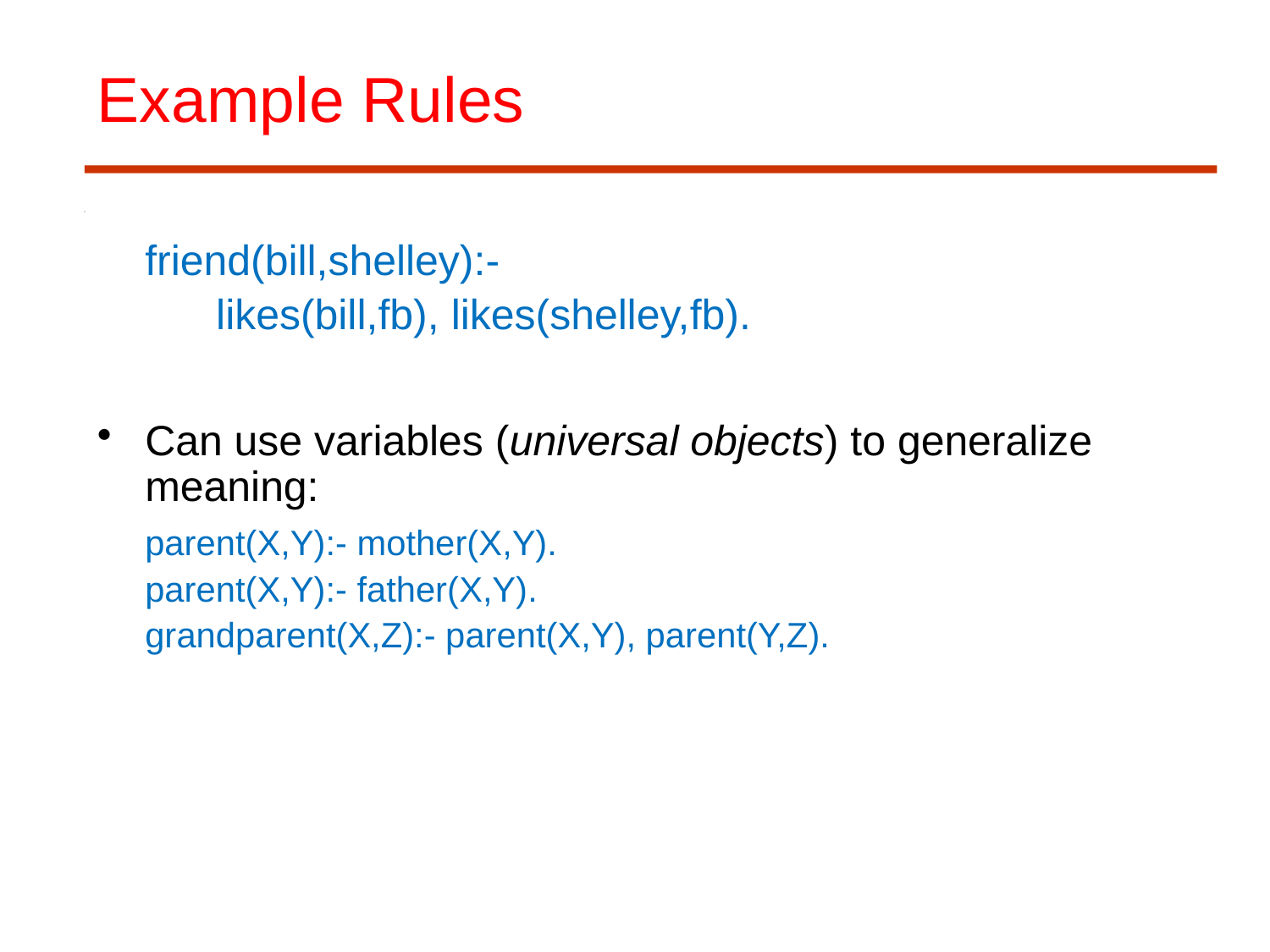

# Example Rules
	friend(bill,shelley):-
 	      likes(bill,fb), likes(shelley,fb).

Can use variables (universal objects) to generalize meaning:
	parent(X,Y):- mother(X,Y).
	parent(X,Y):- father(X,Y).
	grandparent(X,Z):- parent(X,Y), parent(Y,Z).